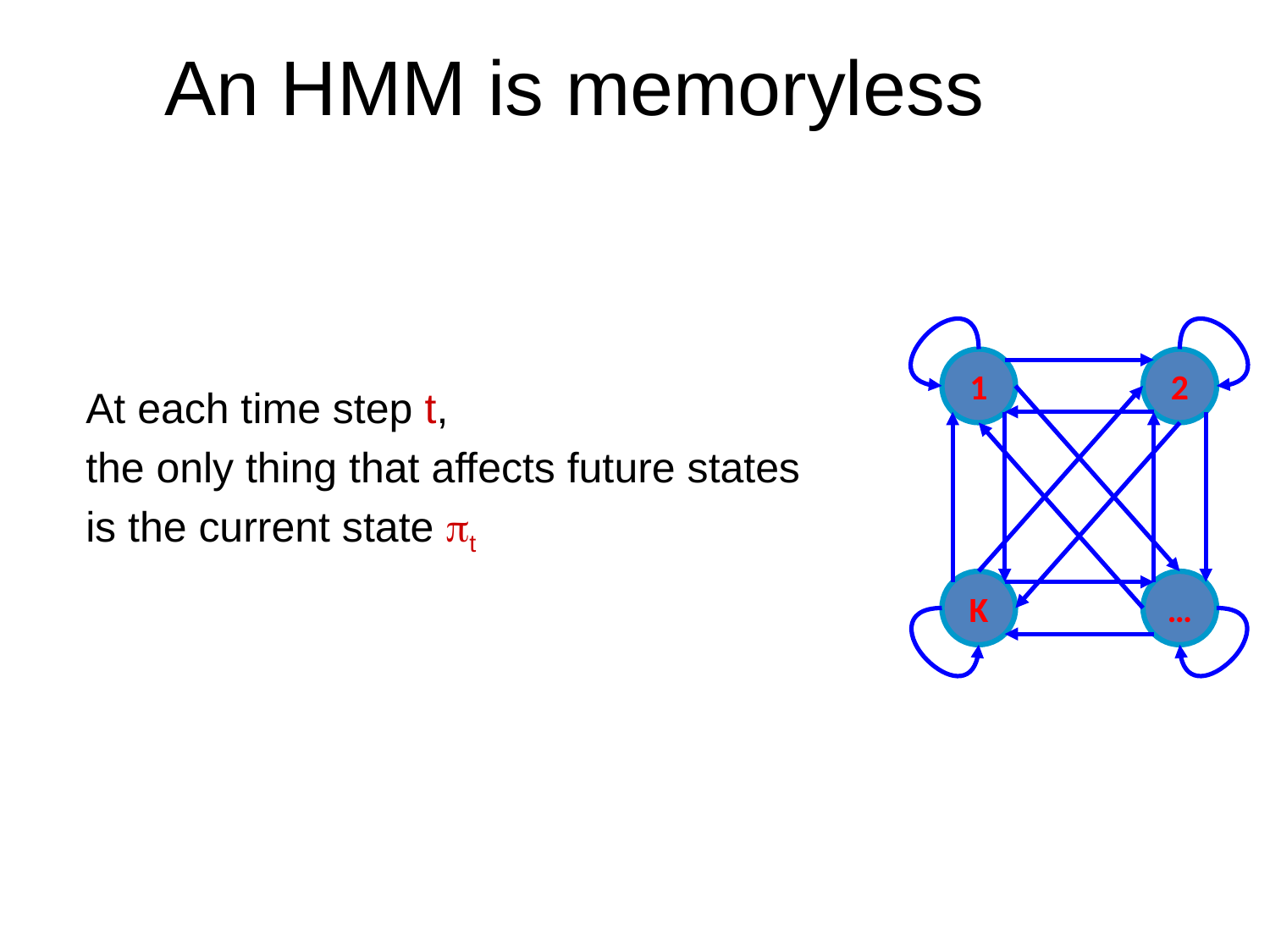

# An HMM is memoryless

At each time step t,
the only thing that affects future states
is the current state πt

1
2
K
…